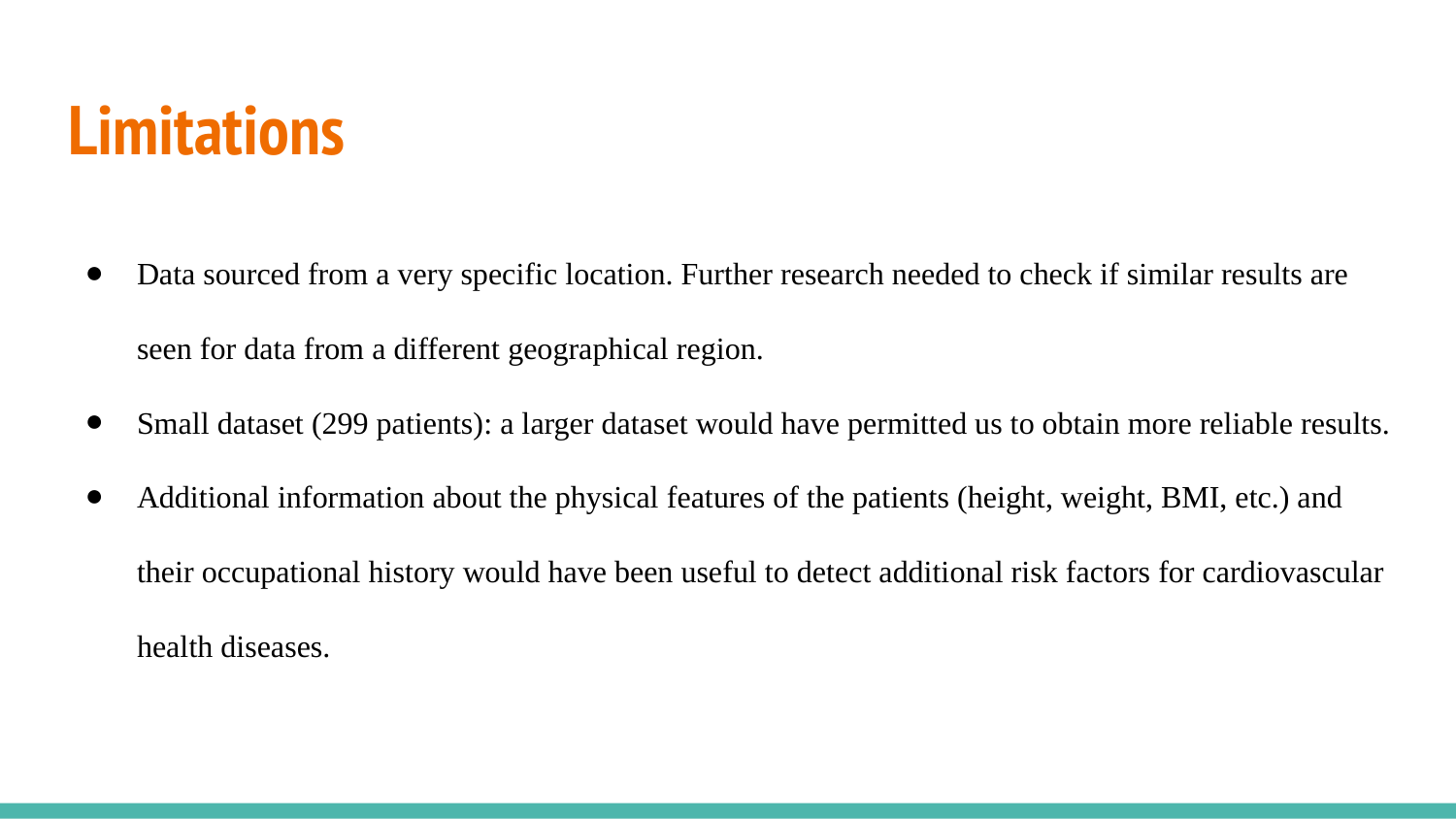

# Limitations
Data sourced from a very specific location. Further research needed to check if similar results are seen for data from a different geographical region.
Small dataset (299 patients): a larger dataset would have permitted us to obtain more reliable results.
Additional information about the physical features of the patients (height, weight, BMI, etc.) and their occupational history would have been useful to detect additional risk factors for cardiovascular health diseases.